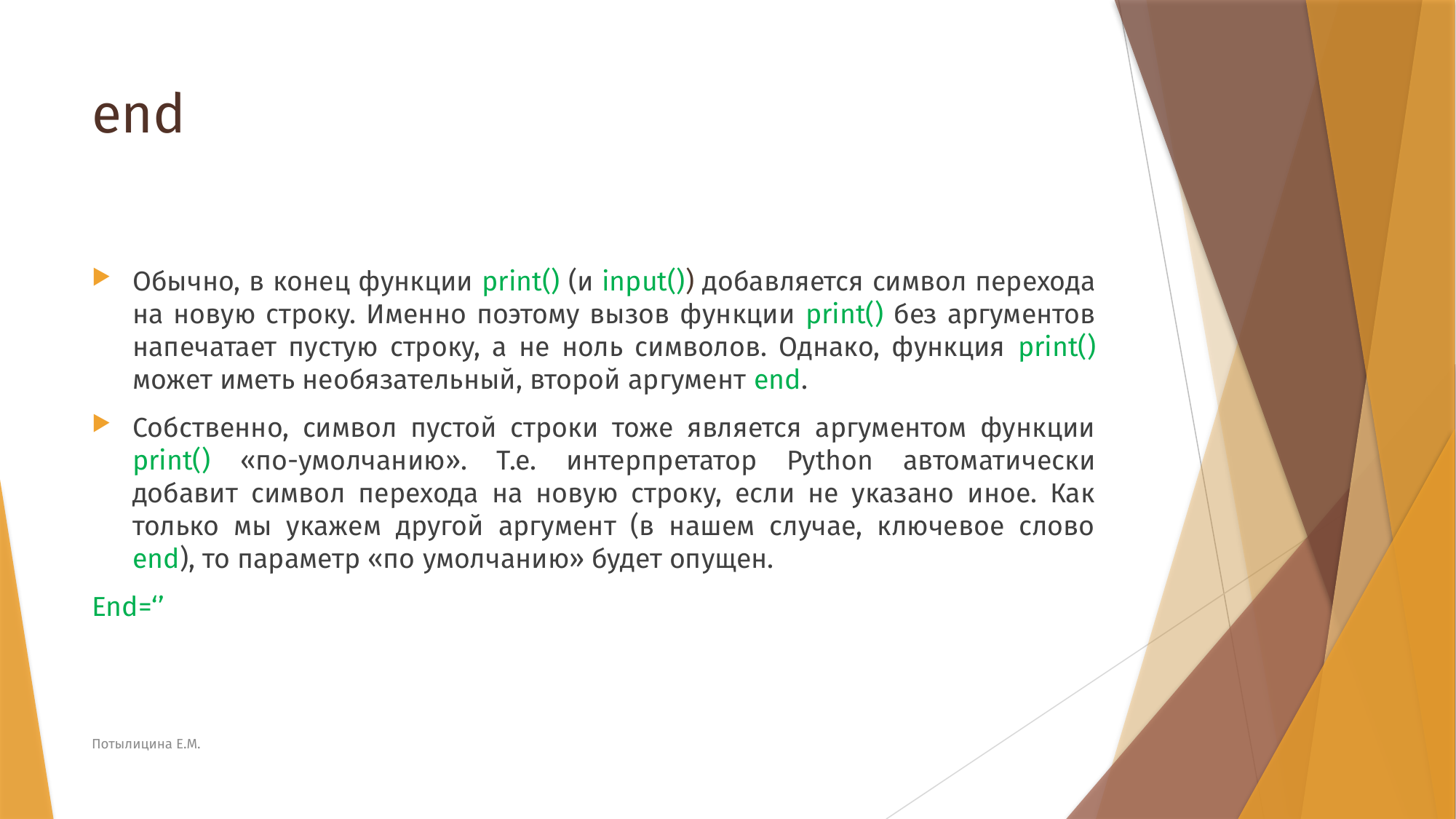

# end
Обычно, в конец функции print() (и input()) добавляется символ перехода на новую строку. Именно поэтому вызов функции print() без аргументов напечатает пустую строку, а не ноль символов. Однако, функция print() может иметь необязательный, второй аргумент end.
Собственно, символ пустой строки тоже является аргументом функции print() «по-умолчанию». Т.е. интерпретатор Python автоматически добавит символ перехода на новую строку, если не указано иное. Как только мы укажем другой аргумент (в нашем случае, ключевое слово end), то параметр «по умолчанию» будет опущен.
End=‘’
Потылицина Е.М.